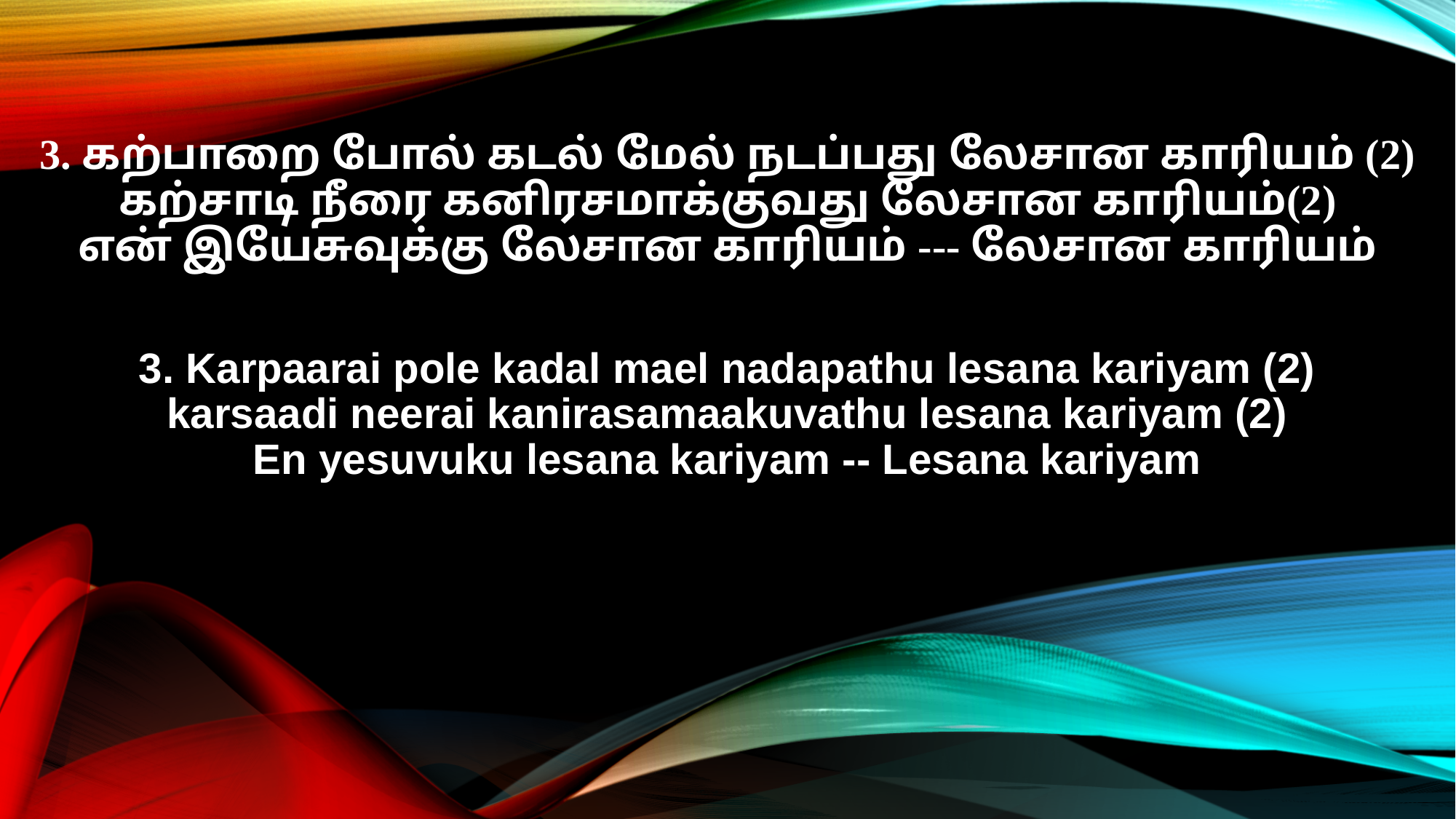

3. கற்பாறை போல் கடல் மேல் நடப்பது லேசான காரியம் (2)
கற்சாடி நீரை கனிரசமாக்குவது லேசான காரியம்(2)
என் இயேசுவுக்கு லேசான காரியம் --- லேசான காரியம்

3. Karpaarai pole kadal mael nadapathu lesana kariyam (2)
karsaadi neerai kanirasamaakuvathu lesana kariyam (2)
En yesuvuku lesana kariyam -- Lesana kariyam